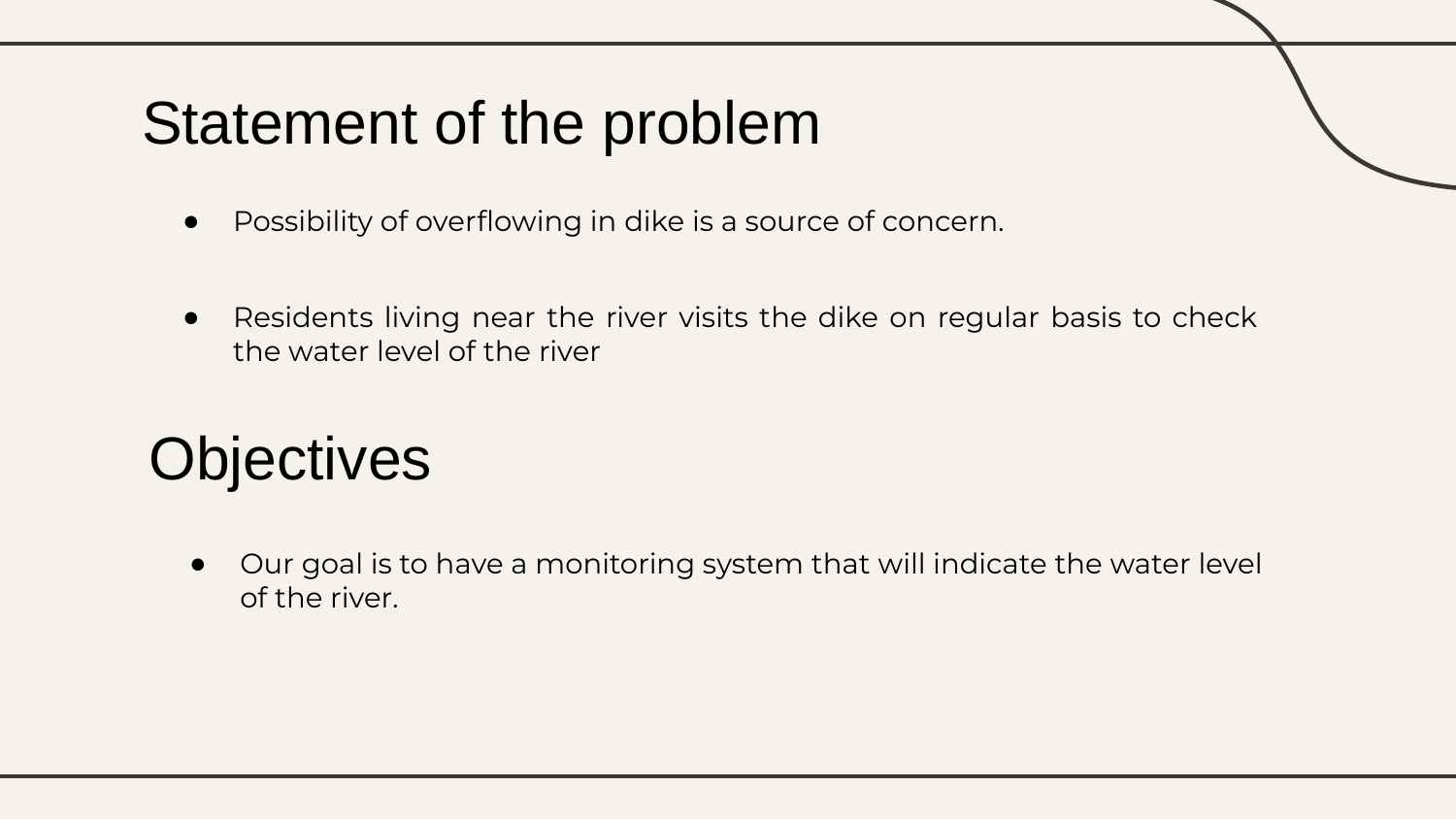

Statement of the problem
Possibility of overflowing in dike is a source of concern.

Residents living near the river visits the dike on regular basis to check the water level of the river

# Objectives
Our goal is to have a monitoring system that will indicate the water level of the river.